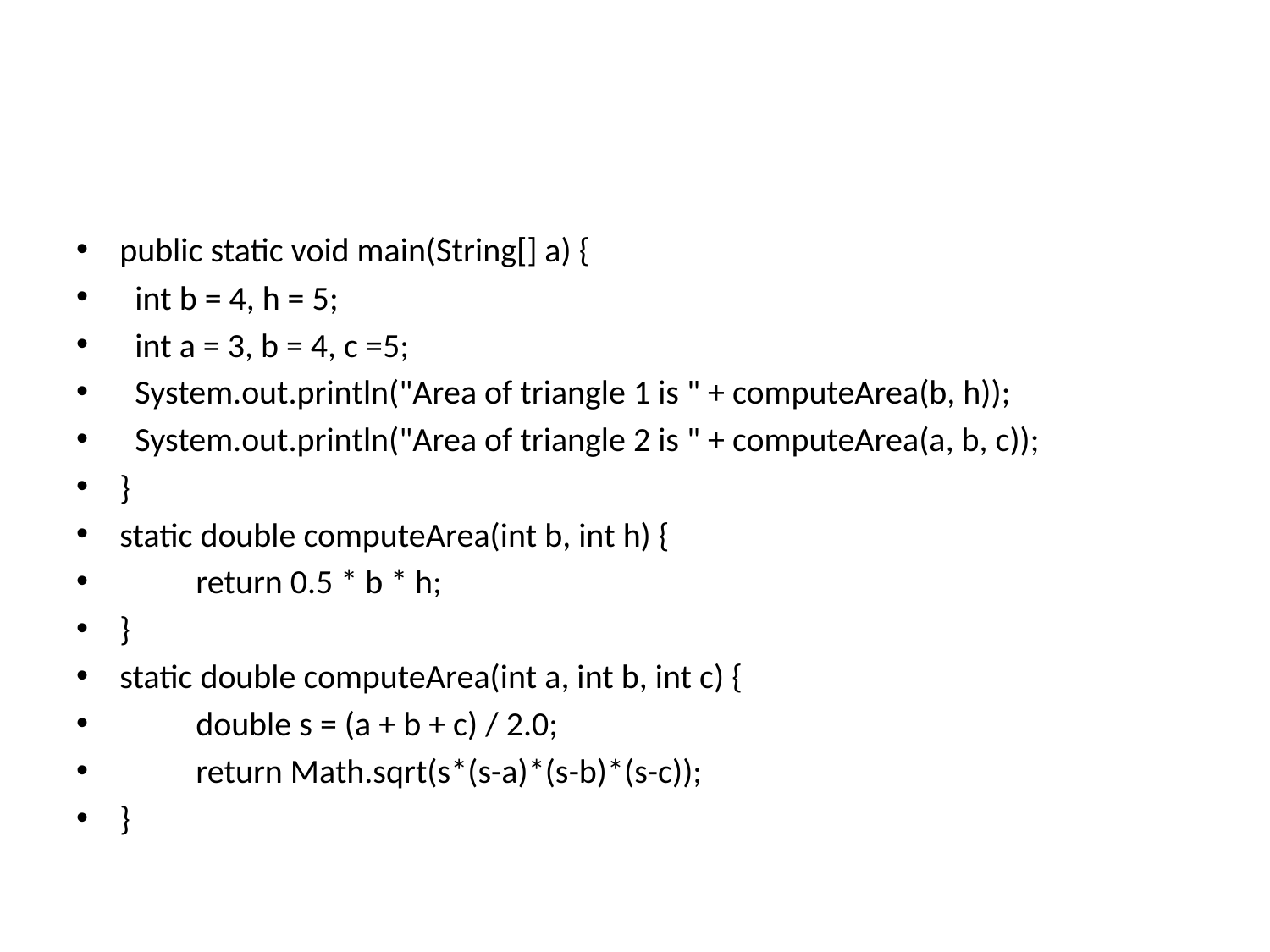

#
public static void main(String[] a) {
  int b = 4, h = 5;
  int a = 3, b = 4, c =5;
  System.out.println("Area of triangle 1 is " + computeArea(b, h));
  System.out.println("Area of triangle 2 is " + computeArea(a, b, c));
}
static double computeArea(int b, int h) {
	return 0.5 * b * h;
}
static double computeArea(int a, int b, int c) {
	double s = (a + b + c) / 2.0;
	return Math.sqrt(s*(s-a)*(s-b)*(s-c));
}